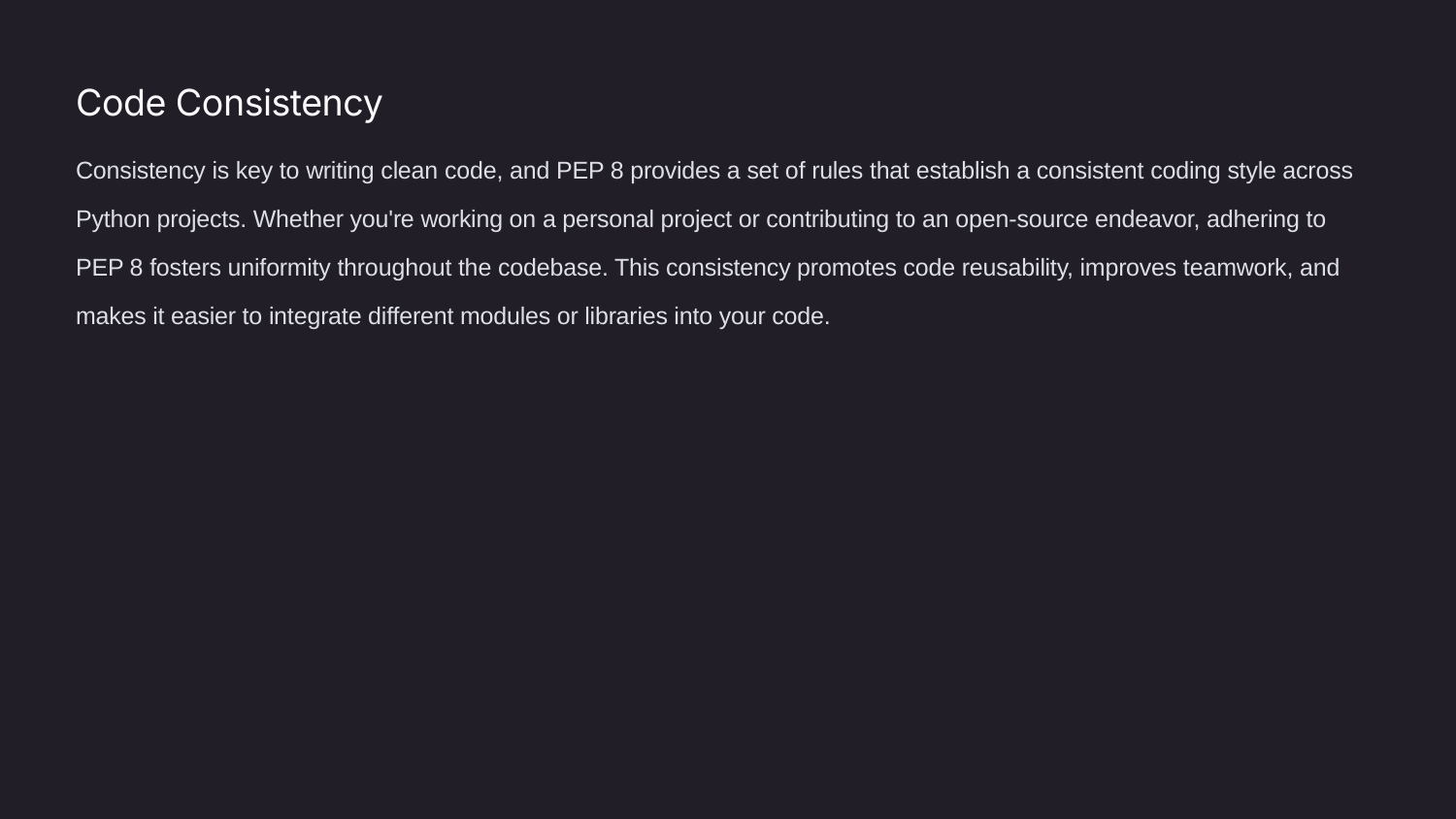

Code Consistency
Consistency is key to writing clean code, and PEP 8 provides a set of rules that establish a consistent coding style across Python projects. Whether you're working on a personal project or contributing to an open-source endeavor, adhering to PEP 8 fosters uniformity throughout the codebase. This consistency promotes code reusability, improves teamwork, and makes it easier to integrate different modules or libraries into your code.